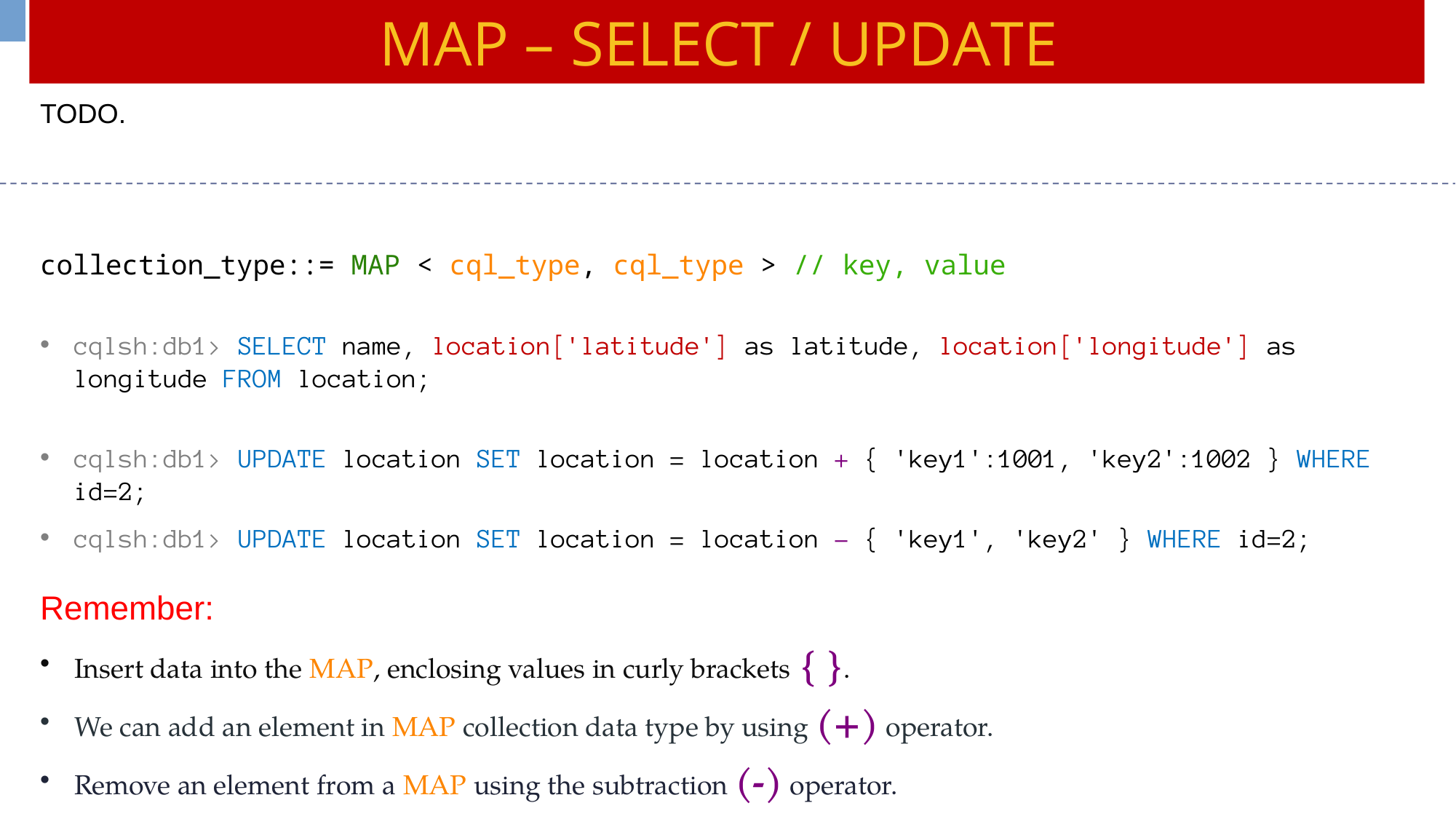

MAP – SELECT / UPDATE
TODO.

collection_type::= MAP < cql_type, cql_type > // key, value
cqlsh:db1> SELECT name, location['latitude'] as latitude, location['longitude'] as  longitude FROM location;
cqlsh:db1> UPDATE location SET location = location + { 'key1':1001, 'key2':1002 } WHERE id=2;

cqlsh:db1> UPDATE location SET location = location - { 'key1', 'key2' } WHERE id=2;
Remember:

Insert data into the MAP, enclosing values in curly brackets { }.

We can add an element in MAP collection data type by using (+) operator.

Remove an element from a MAP using the subtraction (-) operator.